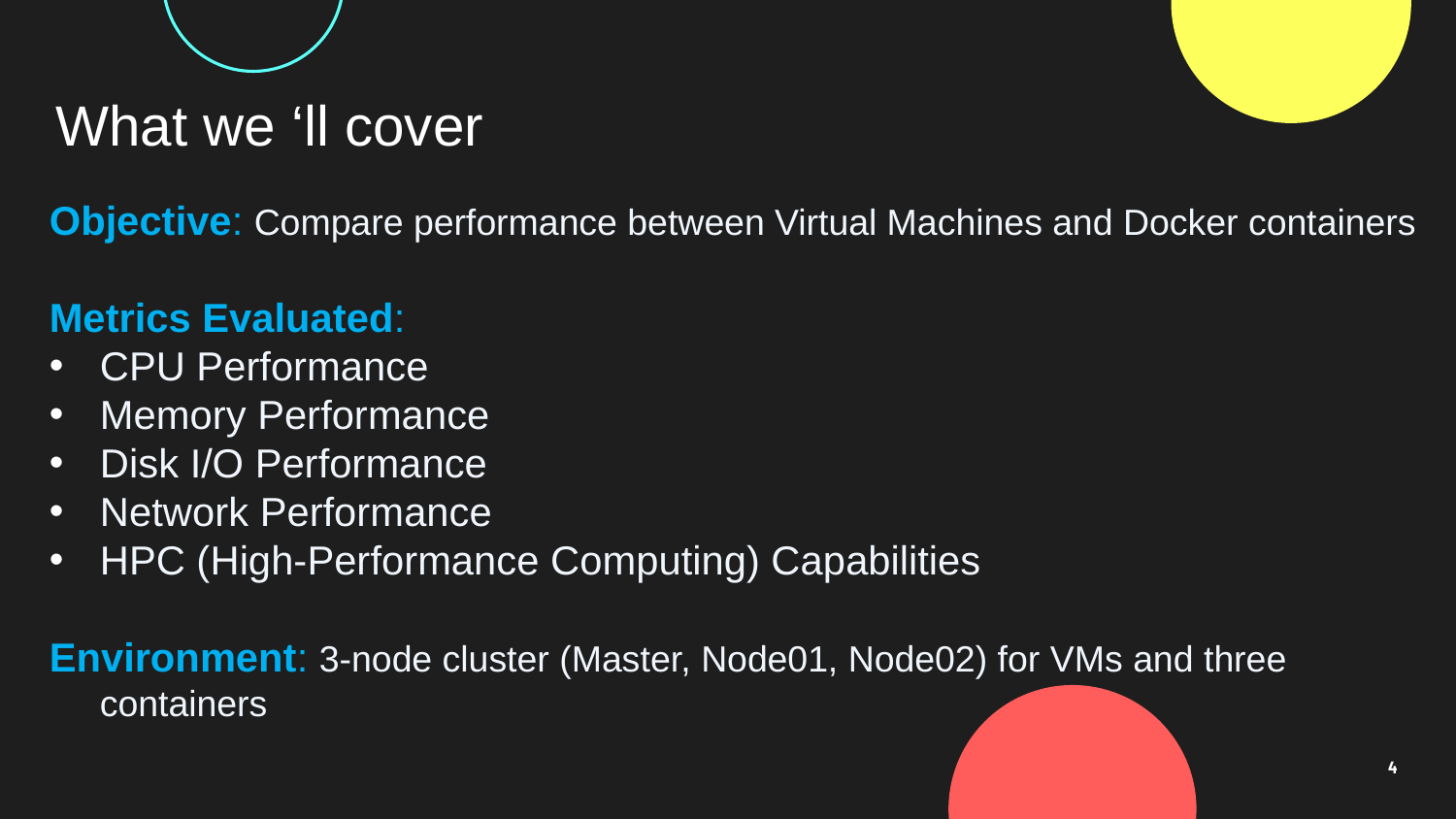

# What we ‘ll cover

Objective: Compare performance between Virtual Machines and Docker containers

Metrics Evaluated:
CPU Performance
Memory Performance
Disk I/O Performance
Network Performance
HPC (High-Performance Computing) Capabilities

Environment: 3-node cluster (Master, Node01, Node02) for VMs and three containers

4